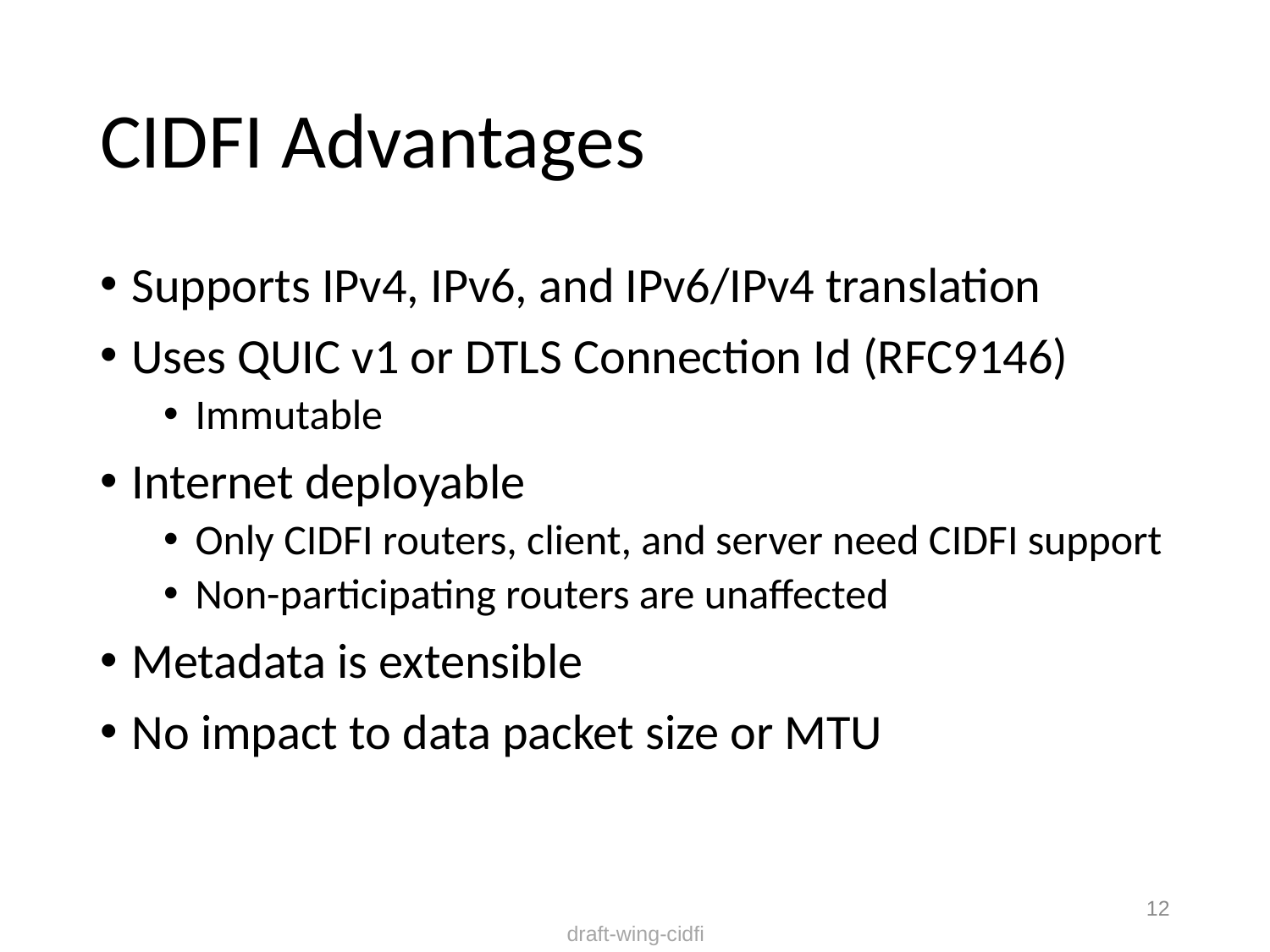

# CIDFI Advantages
Supports IPv4, IPv6, and IPv6/IPv4 translation
Uses QUIC v1 or DTLS Connection Id (RFC9146)
Immutable
Internet deployable
Only CIDFI routers, client, and server need CIDFI support
Non-participating routers are unaffected
Metadata is extensible
No impact to data packet size or MTU

12
draft-wing-cidfi